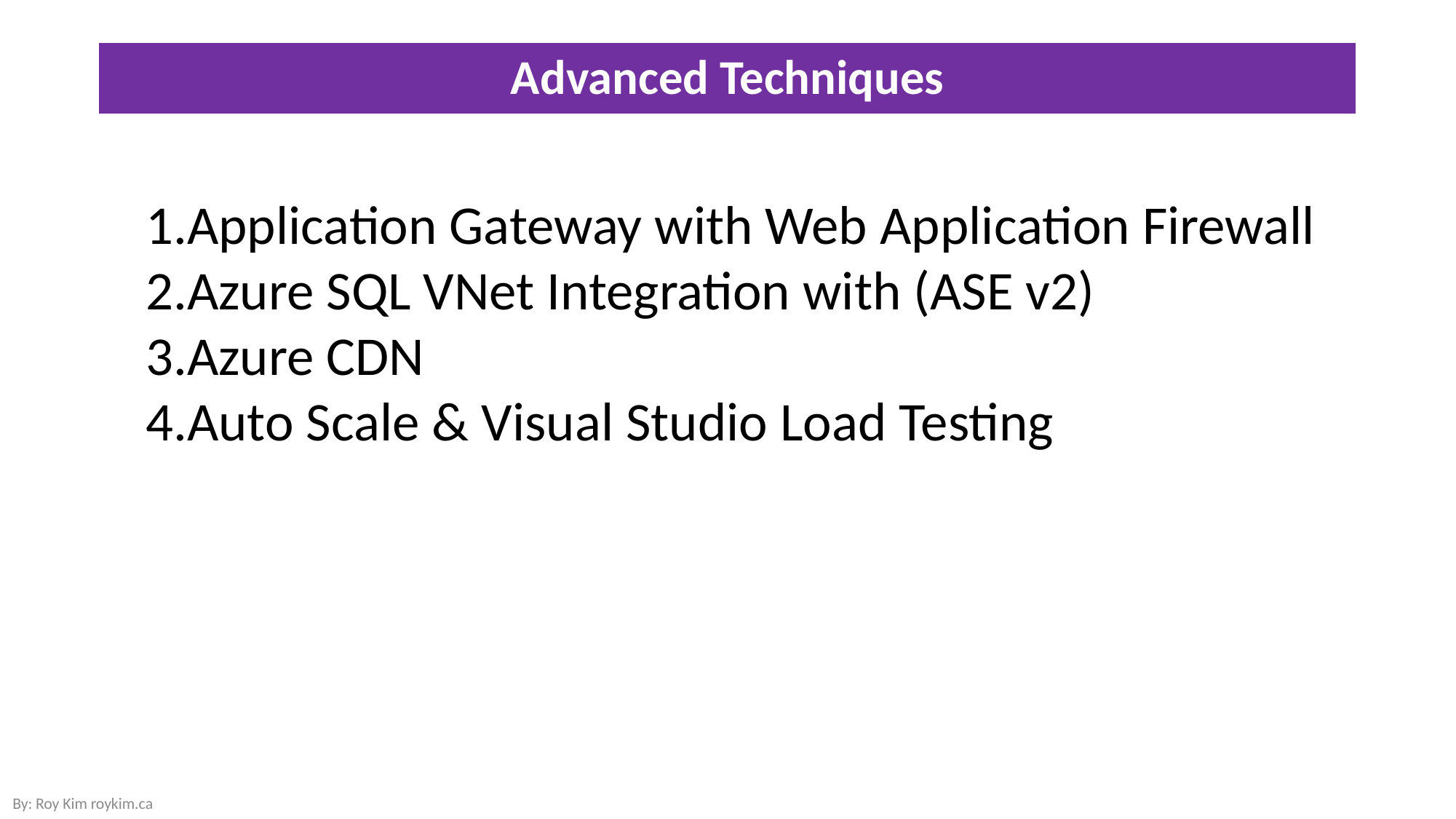

# Advanced Techniques
Application Gateway with Web Application Firewall
Azure SQL VNet Integration with (ASE v2)
Azure CDN
Auto Scale & Visual Studio Load Testing
By: Roy Kim roykim.ca